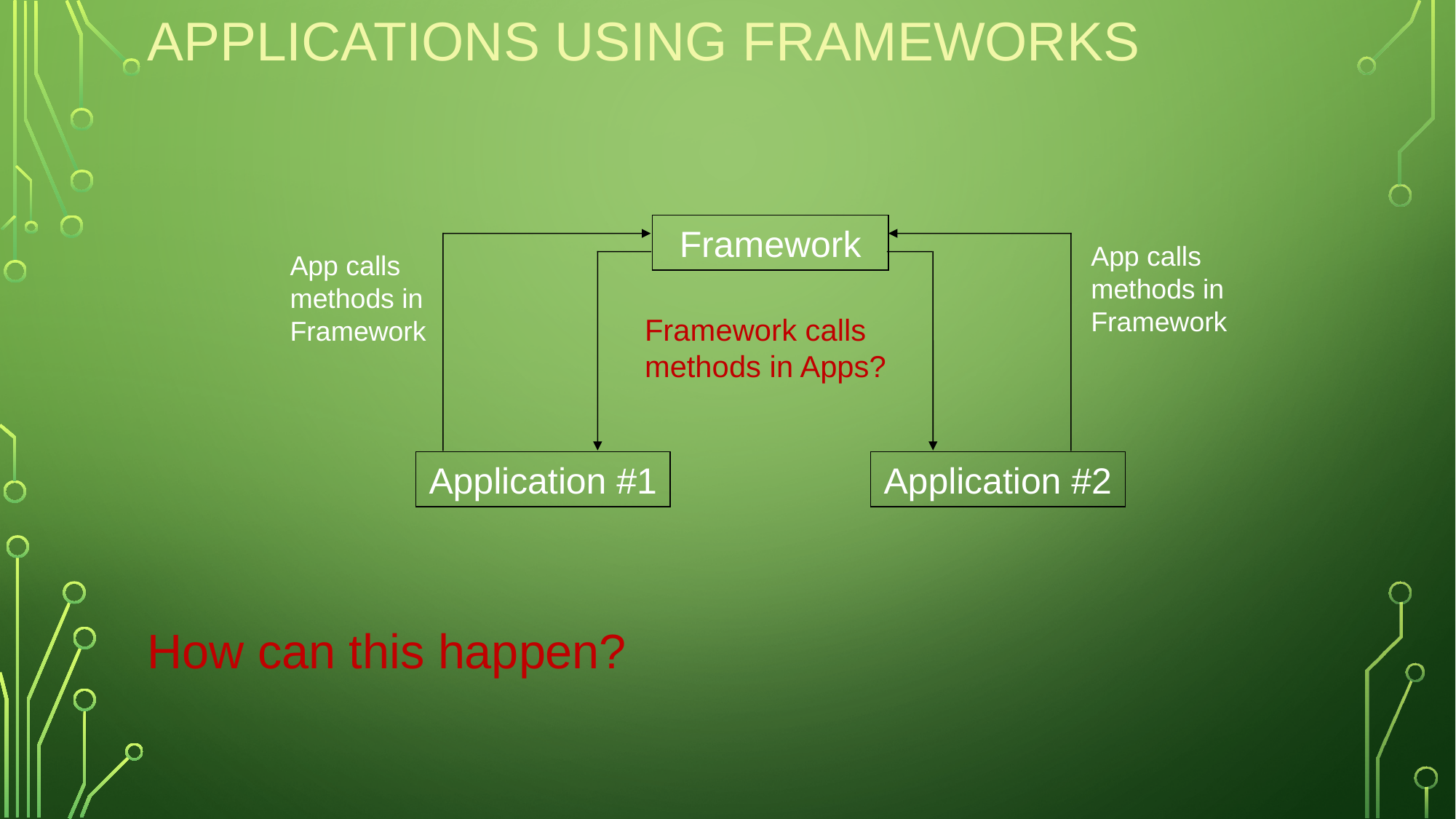

# Applications using frameworks

How can this happen?
Framework

App calls methods in Framework

App calls methods in Framework

Framework calls methods in Apps?
Application #1
Application #2